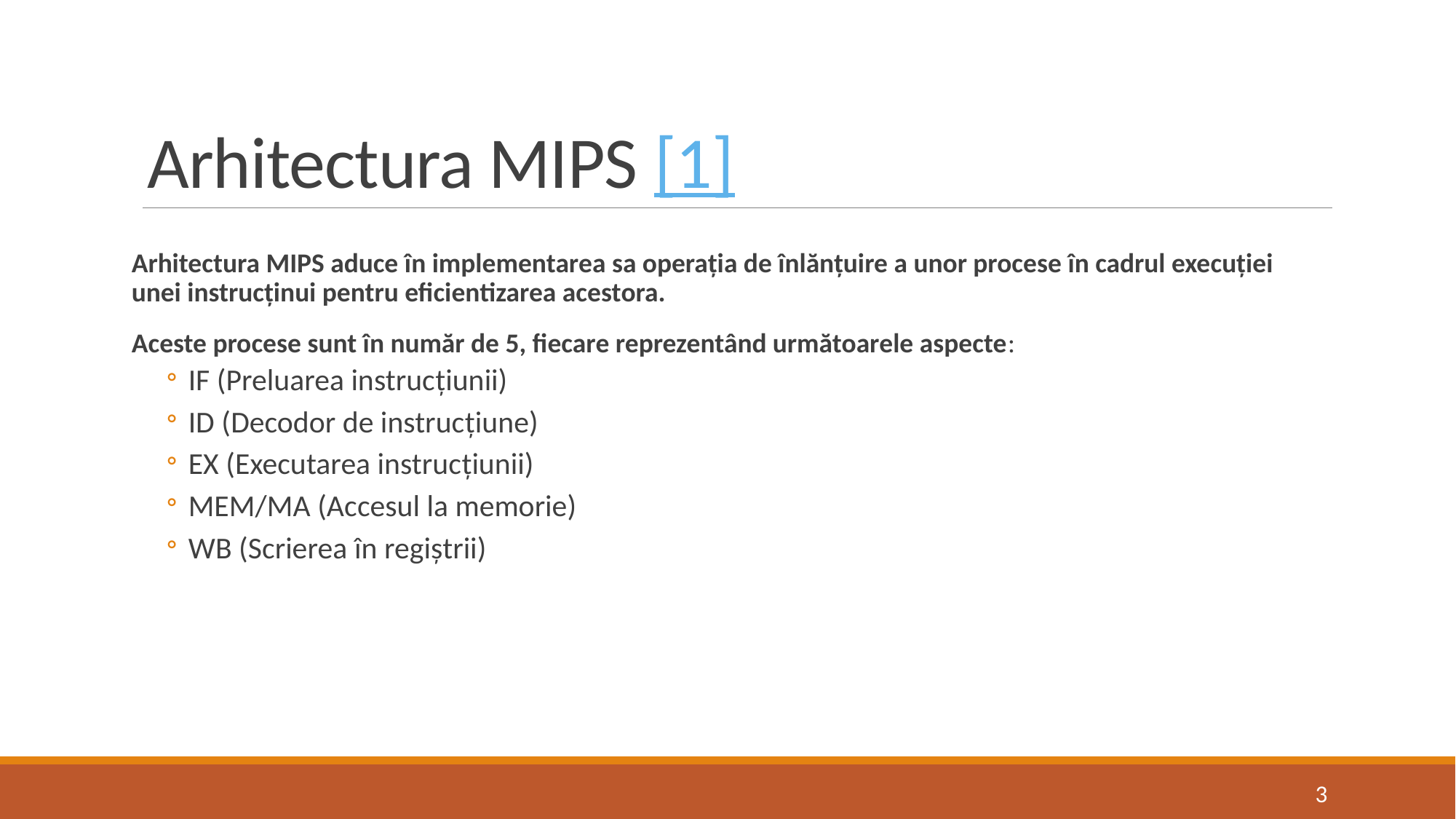

# Arhitectura MIPS [1]
Arhitectura MIPS aduce în implementarea sa operația de înlănțuire a unor procese în cadrul execuției unei instrucținui pentru eficientizarea acestora.
Aceste procese sunt în număr de 5, fiecare reprezentând următoarele aspecte:
IF (Preluarea instrucțiunii)
ID (Decodor de instrucțiune)
EX (Executarea instrucțiunii)
MEM/MA (Accesul la memorie)
WB (Scrierea în regiștrii)

3